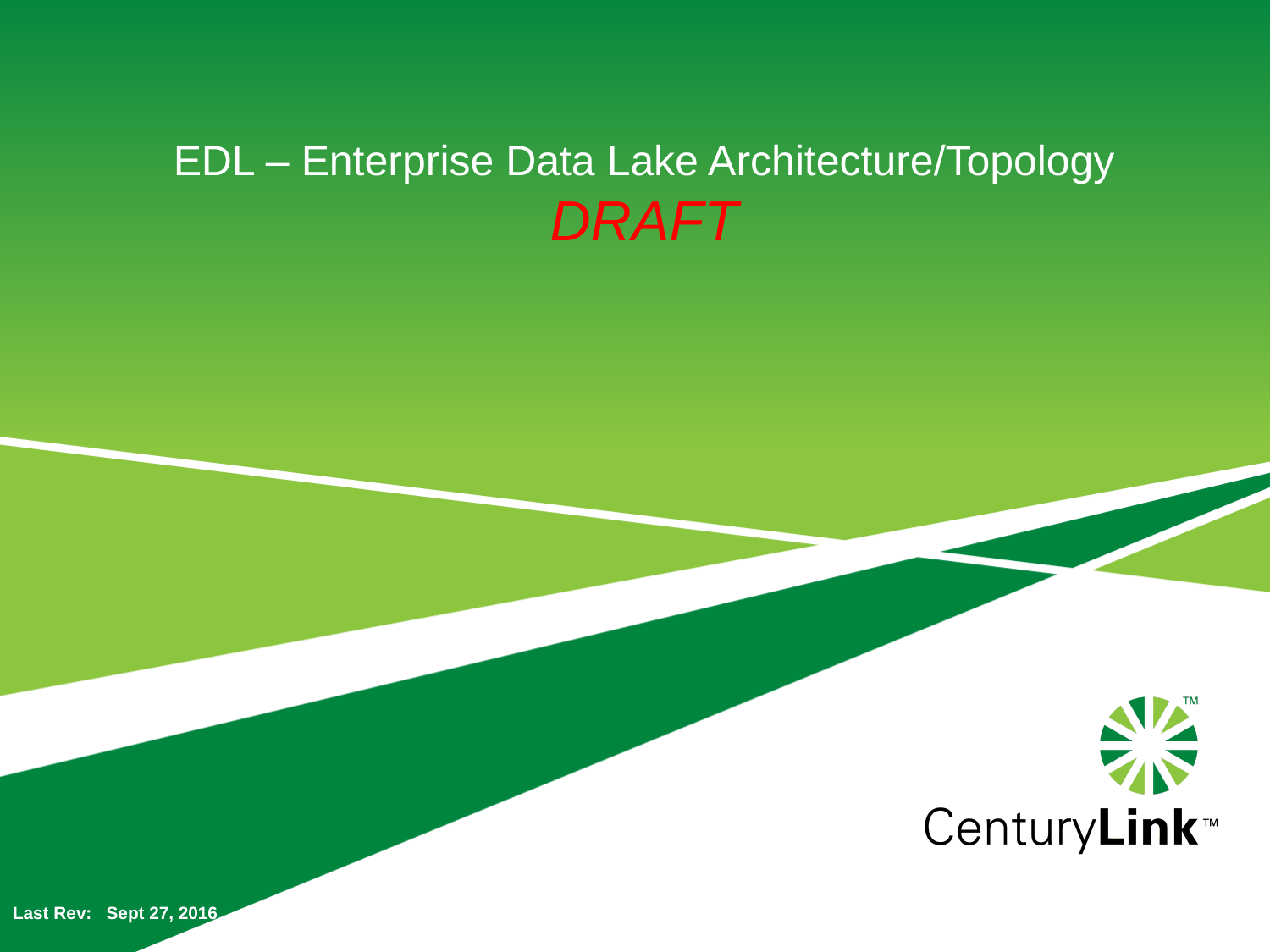

# EDL – Enterprise Data Lake Architecture/Topology DRAFT
Last Rev:   Sept 27, 2016